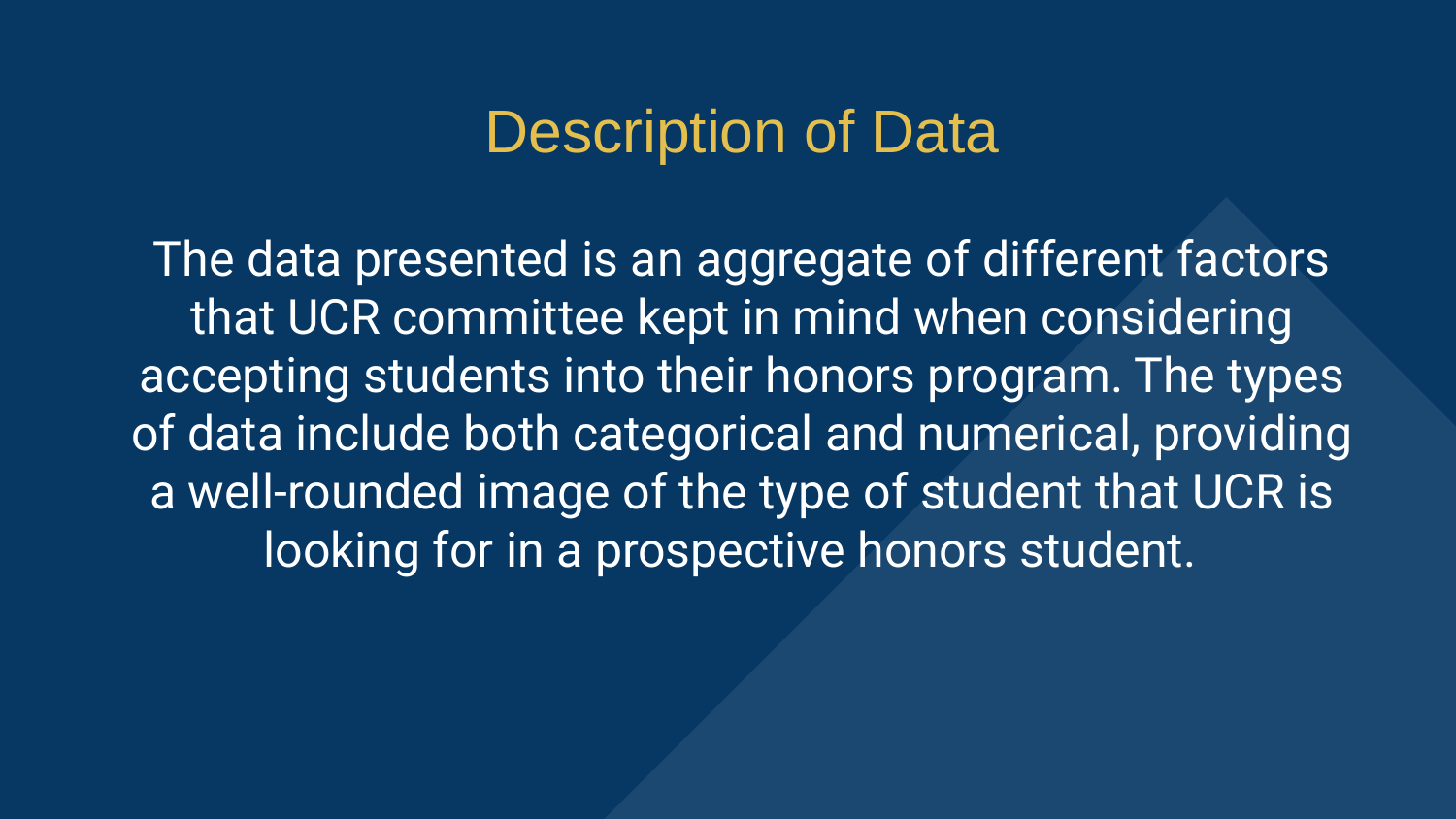

# Description of Data
The data presented is an aggregate of different factors that UCR committee kept in mind when considering accepting students into their honors program. The types of data include both categorical and numerical, providing a well-rounded image of the type of student that UCR is looking for in a prospective honors student.